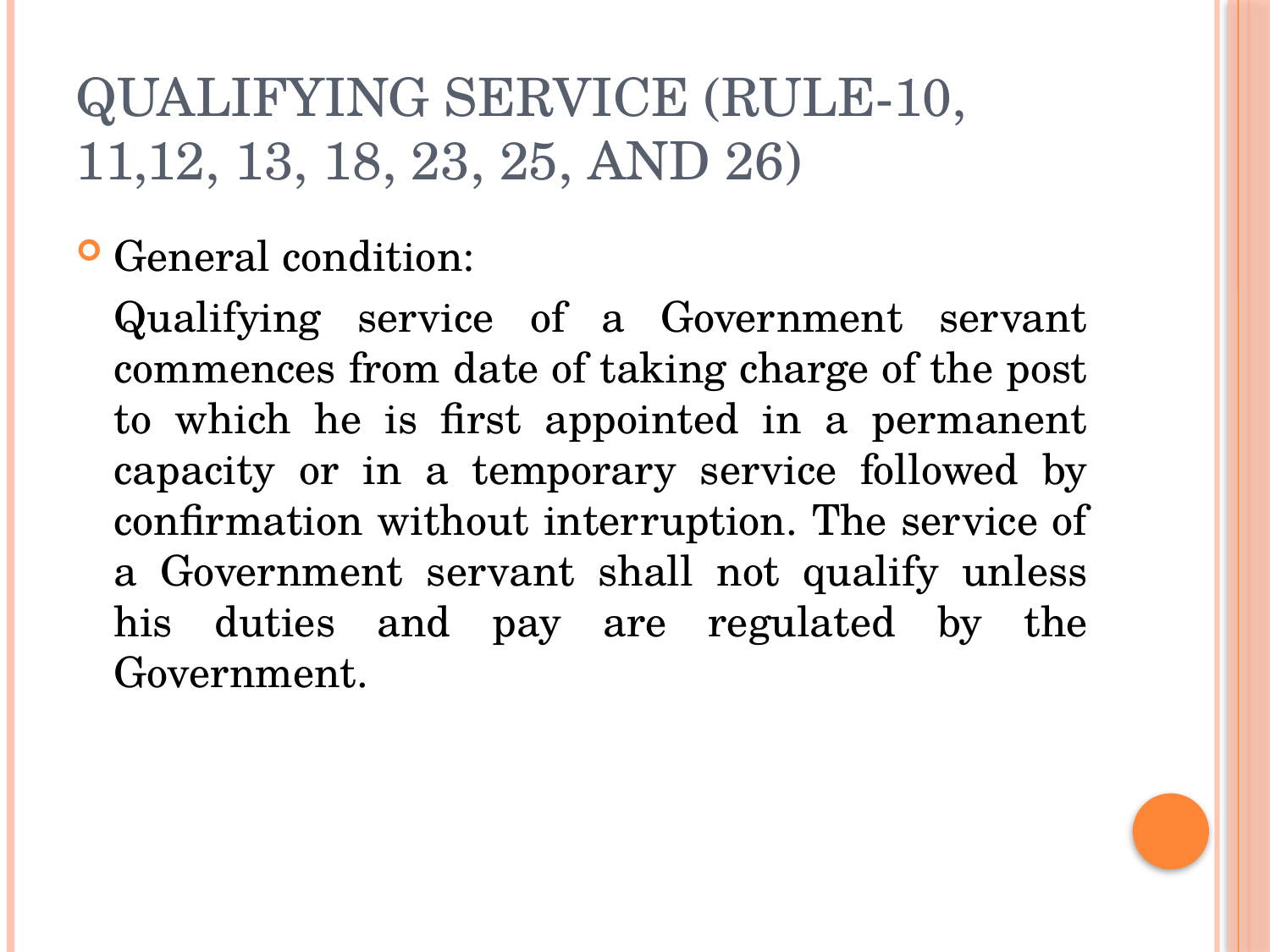

# Qualifying Service (Rule-10, 11,12, 13, 18, 23, 25, and 26)
General condition:
	Qualifying service of a Government servant commences from date of taking charge of the post to which he is first appointed in a permanent capacity or in a temporary service followed by confirmation without interruption. The service of a Government servant shall not qualify unless his duties and pay are regulated by the Government.